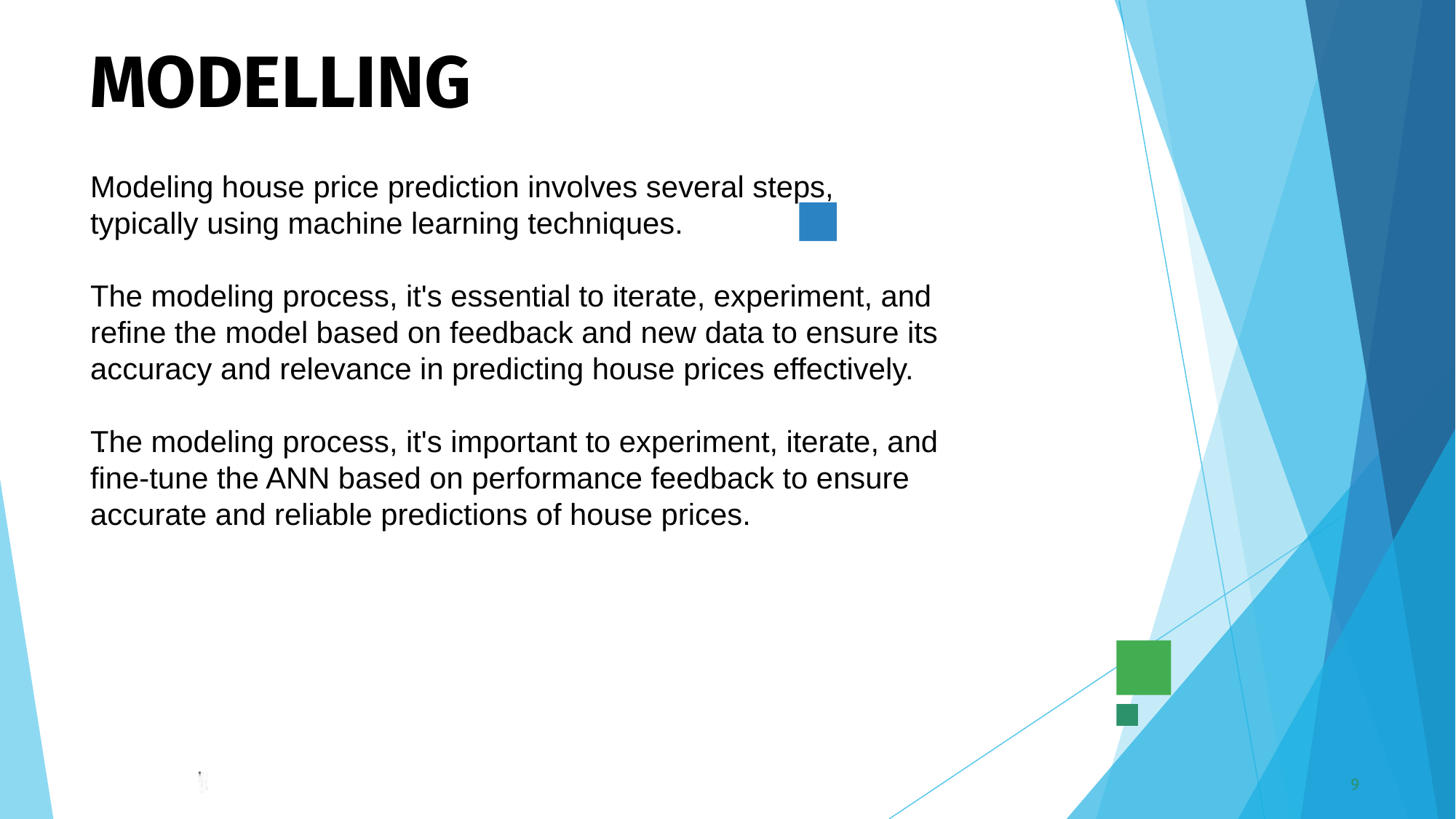

# MODELLING
Modeling house price prediction involves several steps, typically using machine learning techniques.

The modeling process, it's essential to iterate, experiment, and refine the model based on feedback and new data to ensure its accuracy and relevance in predicting house prices effectively.

The modeling process, it's important to experiment, iterate, and fine-tune the ANN based on performance feedback to ensure accurate and reliable predictions of house prices.

.

9